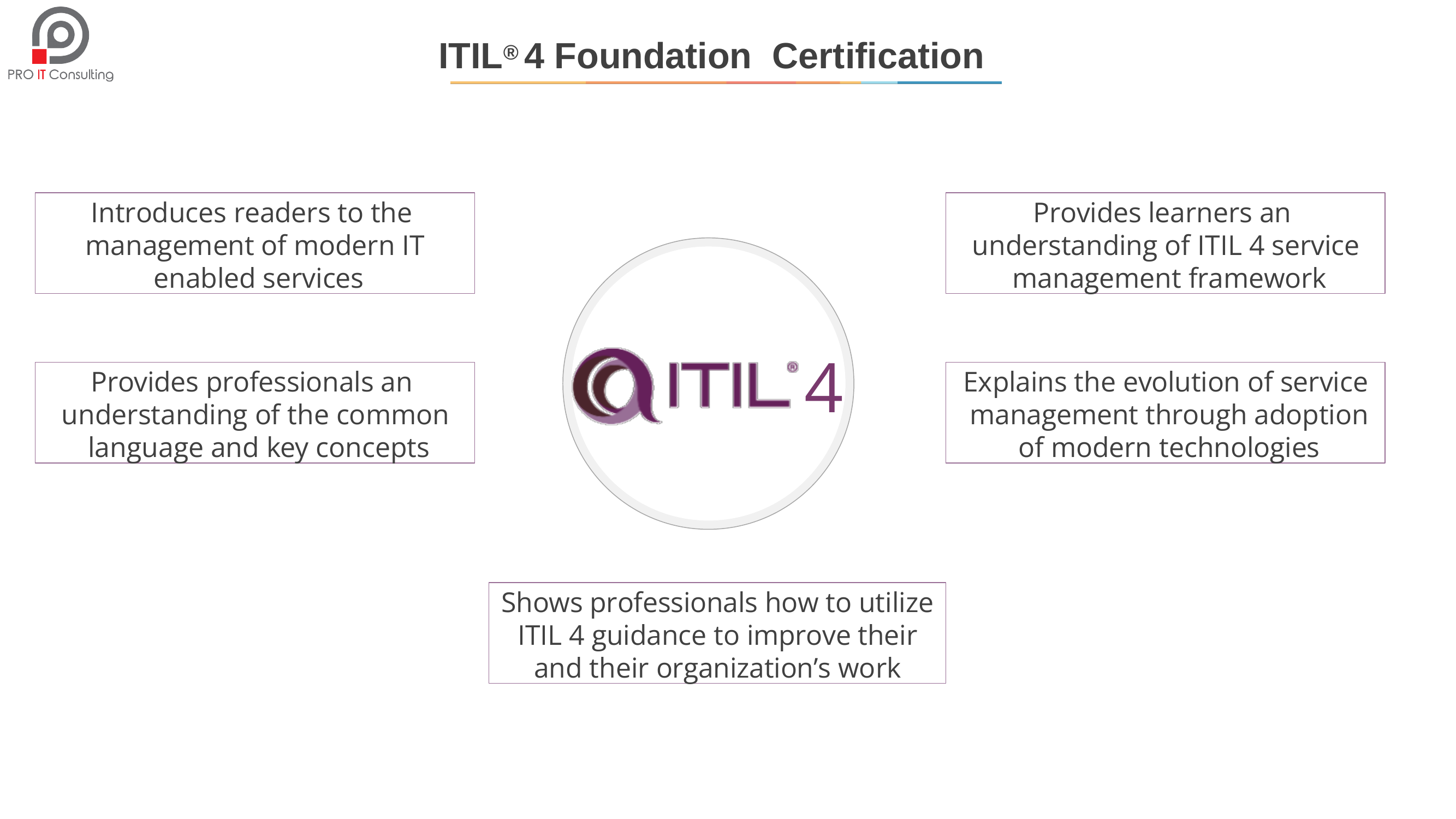

# ITIL® 4 Foundation  Certification

Introduces readers to the  management of modern IT  enabled services
Provides learners an  understanding of ITIL 4 service  management framework

4
Provides professionals an  understanding of the common  language and key concepts
Explains the evolution of service  management through adoption  of modern technologies
Shows professionals how to utilize  ITIL 4 guidance to improve their  and their organization’s work